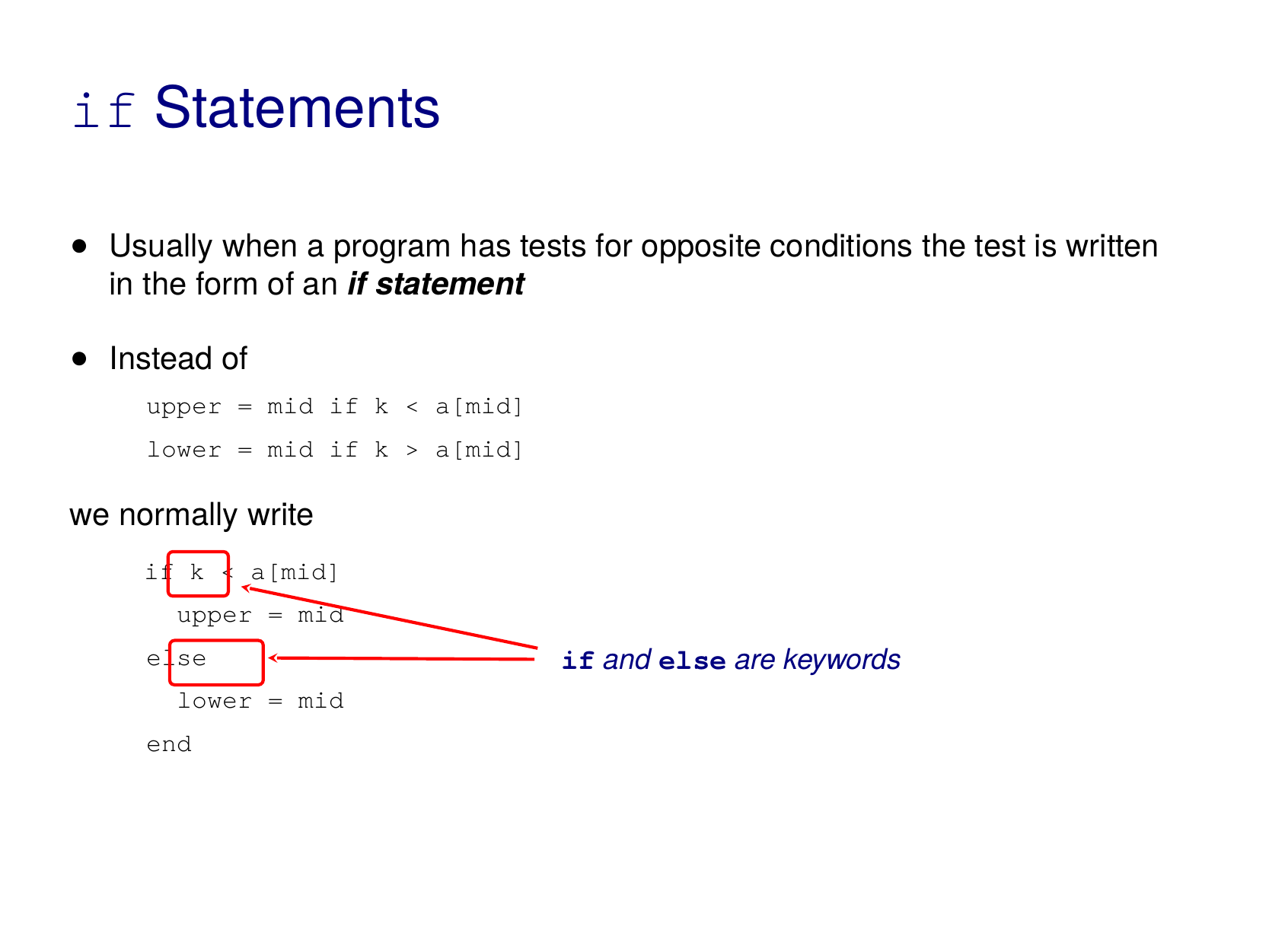

# if Statements
Usually when a program has tests for opposite conditions the test is written in the form of an if statement
Instead of
  upper = mid if k < a[mid]
  lower = mid if k > a[mid]
we normally write
    if k < a[mid]
    upper = mid
  else
    lower = mid
  end

if and else are keywords